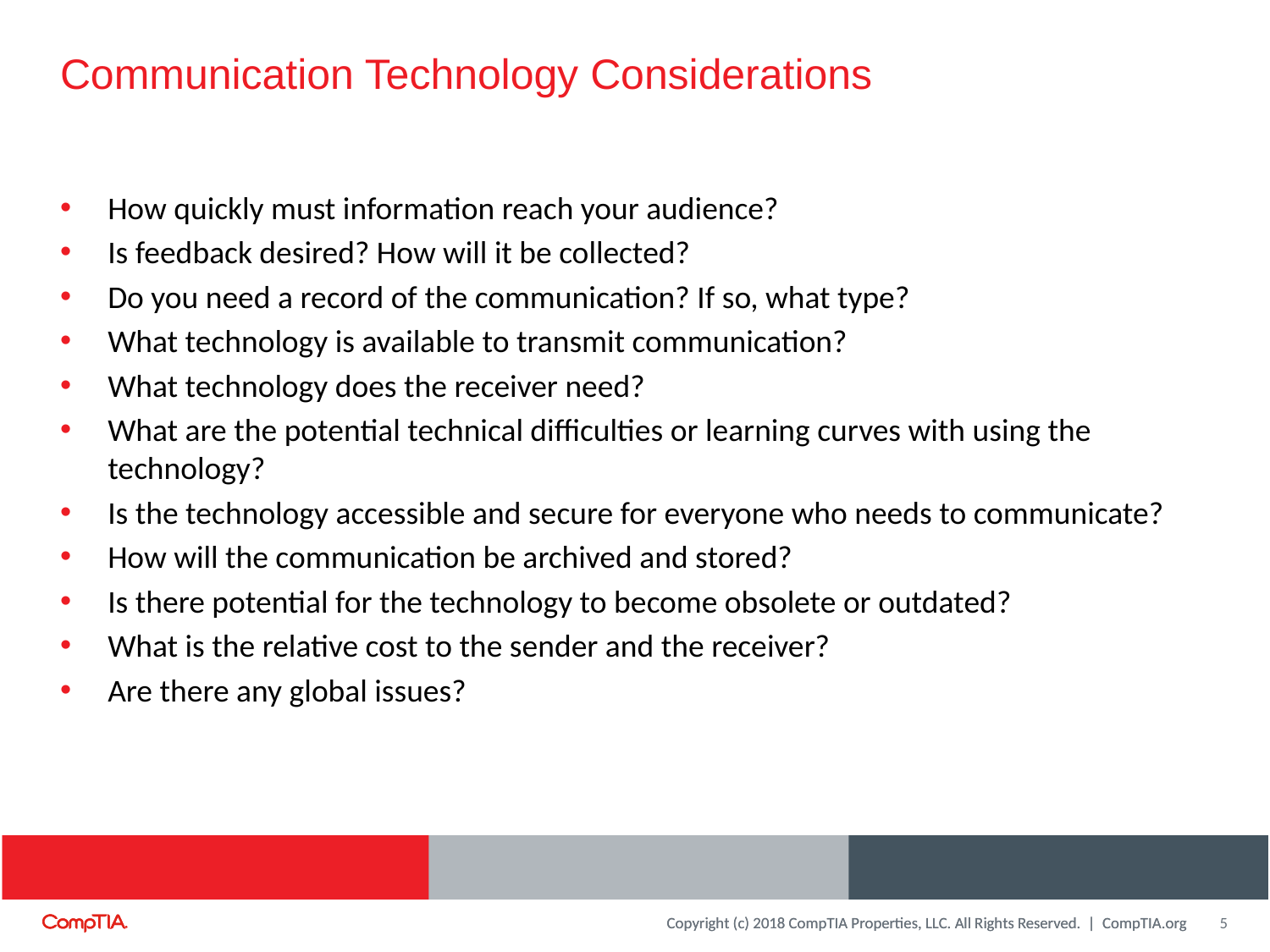

# Communication Technology Considerations
How quickly must information reach your audience?
Is feedback desired? How will it be collected?
Do you need a record of the communication? If so, what type?
What technology is available to transmit communication?
What technology does the receiver need?
What are the potential technical difficulties or learning curves with using the technology?
Is the technology accessible and secure for everyone who needs to communicate?
How will the communication be archived and stored?
Is there potential for the technology to become obsolete or outdated?
What is the relative cost to the sender and the receiver?
Are there any global issues?

5